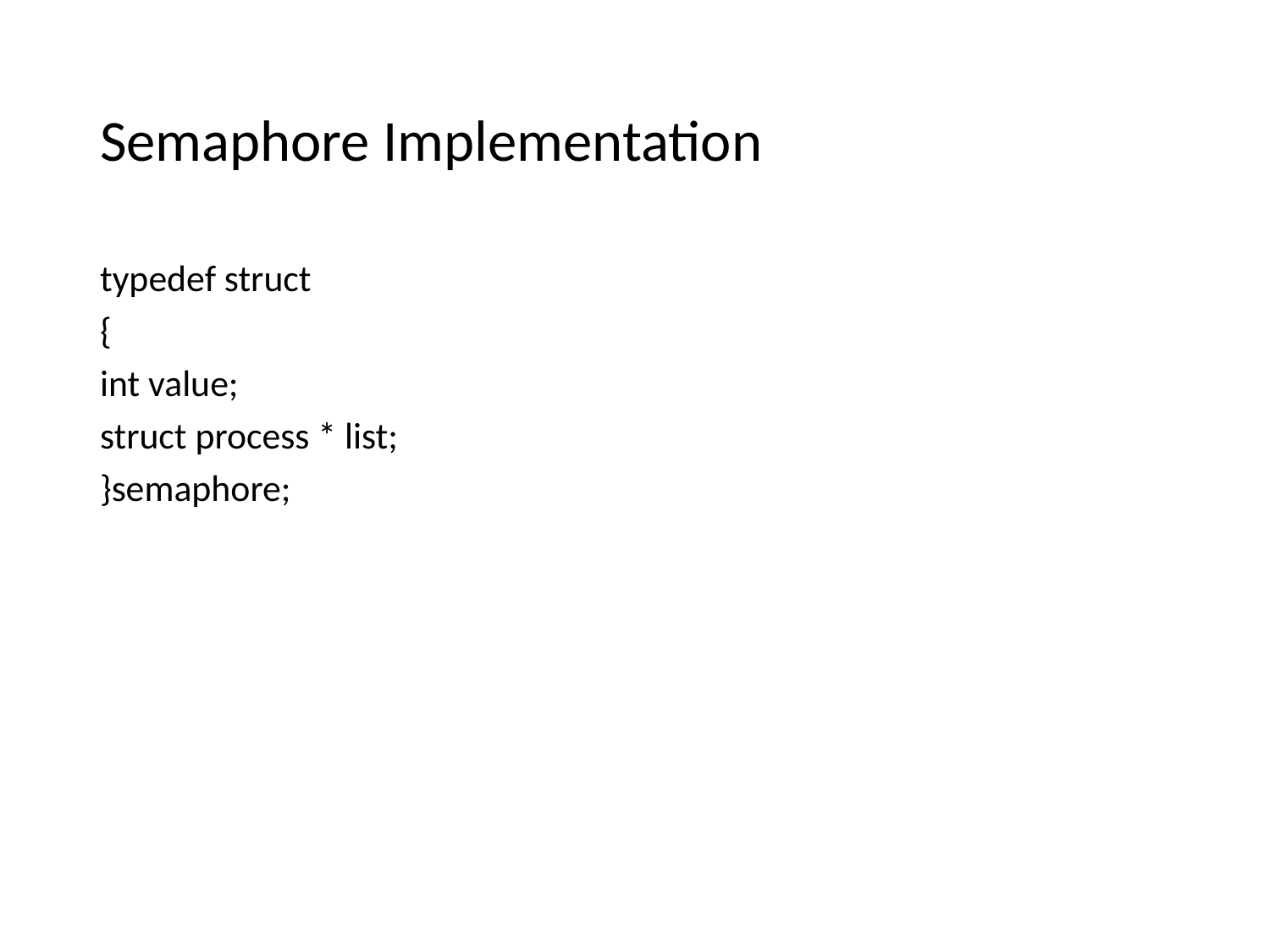

# Semaphore Implementation
typedef struct
{
int value;
struct process * list;
}semaphore;